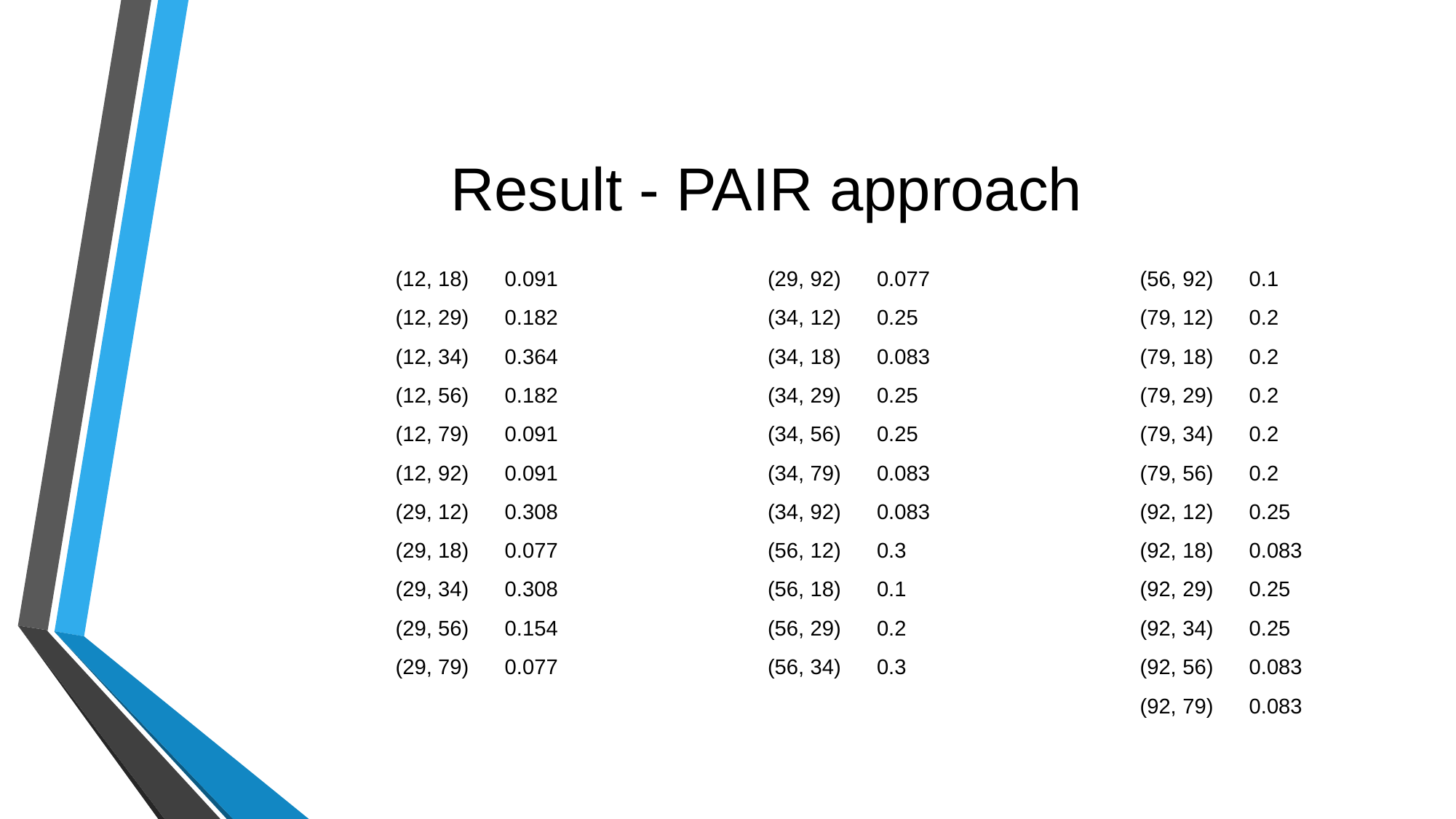

# Result - PAIR approach
(12, 18)	0.091
(12, 29)	0.182
(12, 34)	0.364
(12, 56)	0.182
(12, 79)	0.091
(12, 92)	0.091
(29, 12)	0.308
(29, 18)	0.077
(29, 34)	0.308
(29, 56)	0.154
(29, 79)	0.077

(29, 92)	0.077
(34, 12)	0.25
(34, 18)	0.083
(34, 29)	0.25
(34, 56)	0.25
(34, 79)	0.083
(34, 92)	0.083
(56, 12)	0.3
(56, 18)	0.1
(56, 29)	0.2
(56, 34)	0.3

(56, 92)	0.1
(79, 12)	0.2
(79, 18)	0.2
(79, 29)	0.2
(79, 34)	0.2
(79, 56)	0.2
(92, 12)	0.25
(92, 18)	0.083
(92, 29)	0.25
(92, 34)	0.25
(92, 56)	0.083
(92, 79)	0.083